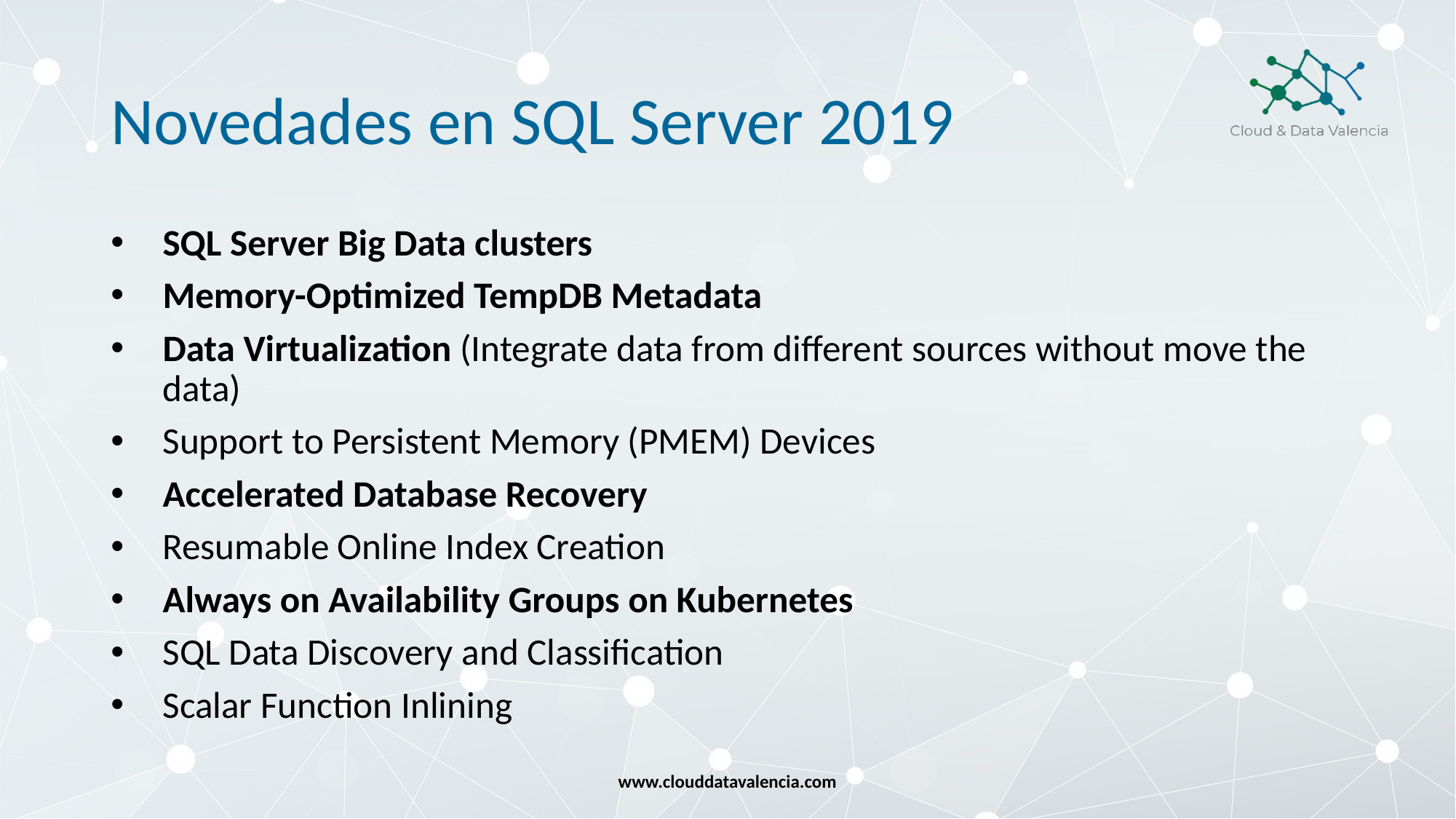

# Novedades en SQL Server 2019
SQL Server Big Data clusters
Memory-Optimized TempDB Metadata
Data Virtualization (Integrate data from different sources without move the data)
Support to Persistent Memory (PMEM) Devices
Accelerated Database Recovery
Resumable Online Index Creation
Always on Availability Groups on Kubernetes
SQL Data Discovery and Classification
Scalar Function Inlining